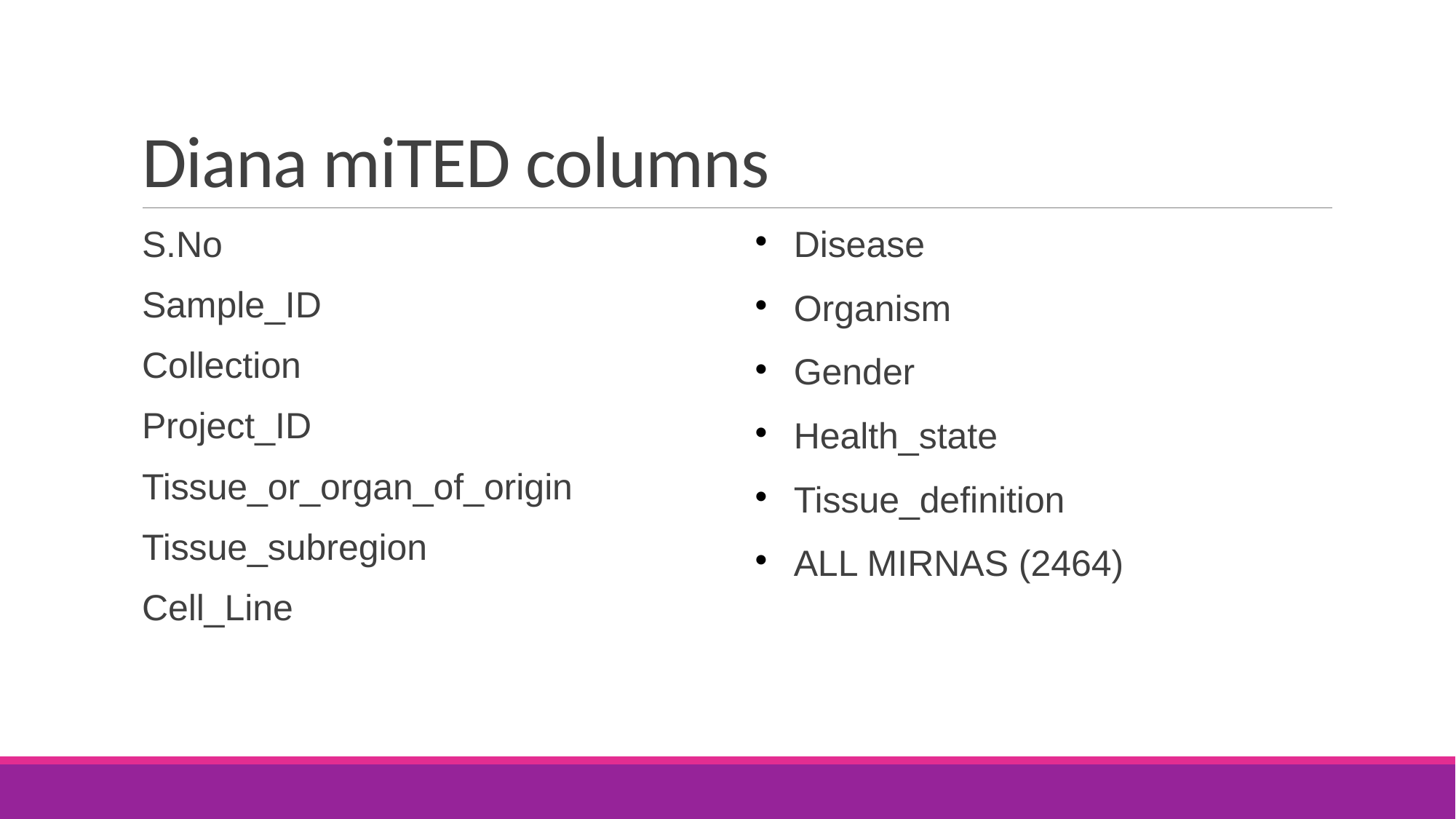

# Diana miTED columns
S.No
Sample_ID
Collection
Project_ID
Tissue_or_organ_of_origin
Tissue_subregion
Cell_Line

Disease
Organism
Gender
Health_state
Tissue_definition
ALL MIRNAS (2464)